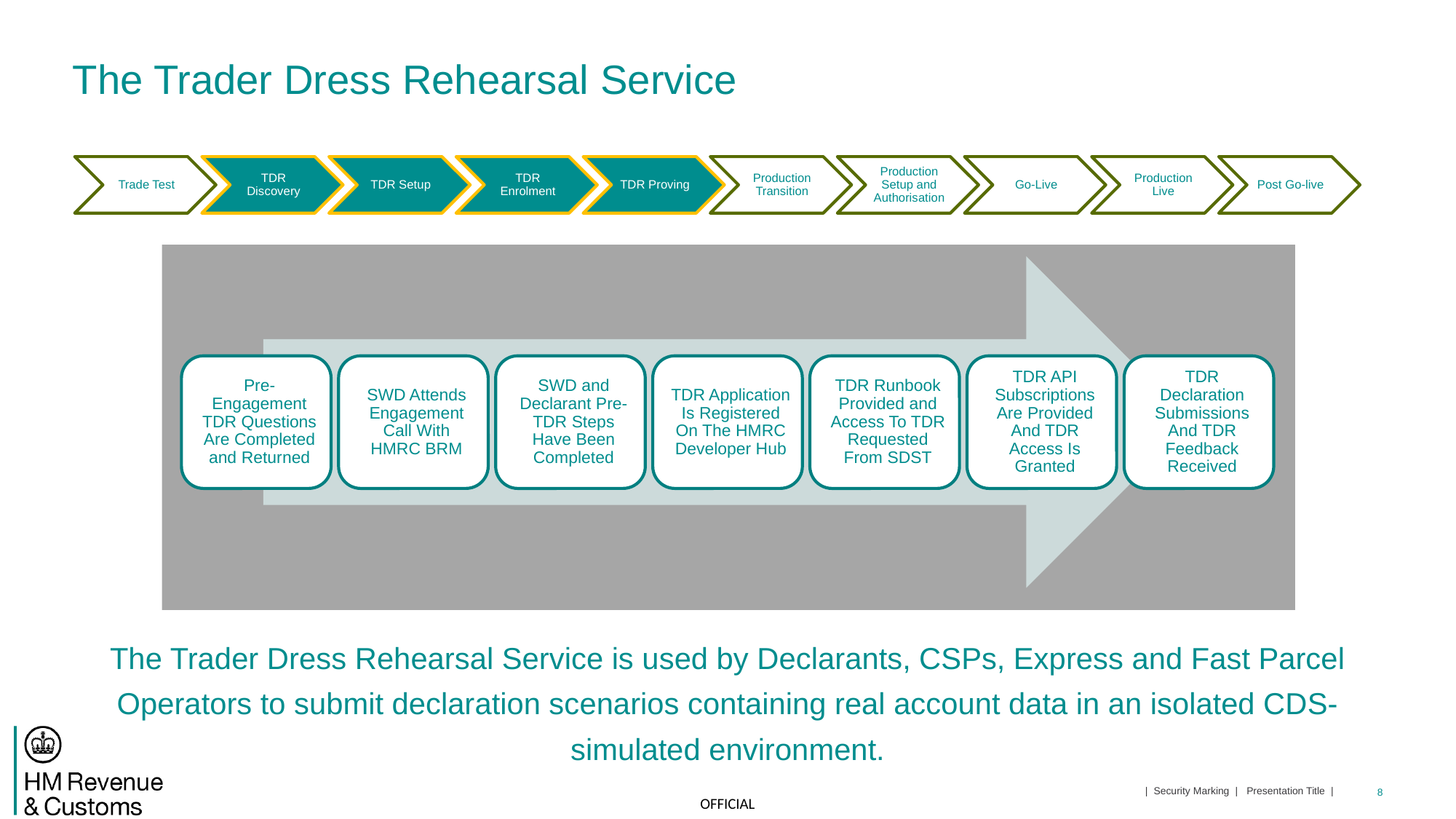

# The Trader Dress Rehearsal Service
Trade Test
TDR Discovery
TDR Setup
TDR Enrolment
TDR Proving
Production Transition
Production Setup and Authorisation
Go-Live
Production Live
Post Go-live

Pre-Engagement TDR Questions Are Completed and Returned
SWD Attends Engagement Call With HMRC BRM
SWD and Declarant Pre-TDR Steps Have Been Completed
TDR Application Is Registered On The HMRC Developer Hub
TDR Runbook Provided and Access To TDR Requested From SDST
TDR API Subscriptions Are Provided And TDR Access Is Granted
TDR Declaration Submissions And TDR Feedback Received
The Trader Dress Rehearsal Service is used by Declarants, CSPs, Express and Fast Parcel Operators to submit declaration scenarios containing real account data in an isolated CDS-simulated environment.
|  Security Marking  |   Presentation Title  |
8